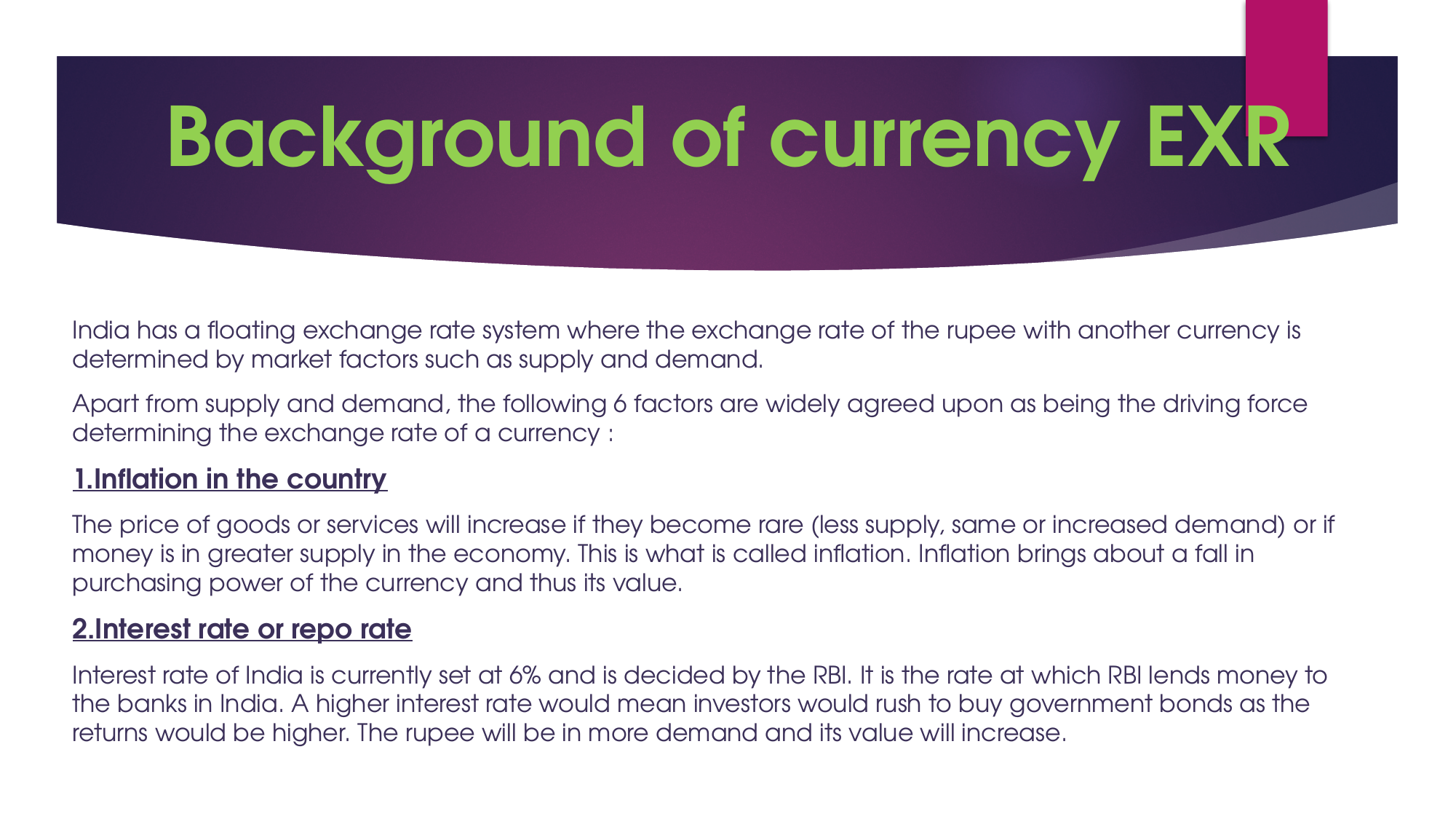

# Background of currency EXR
India has a floating exchange rate system where the exchange rate of the rupee with another currency is determined by market factors such as supply and demand.
Apart from supply and demand, the following 6 factors are widely agreed upon as being the driving force determining the exchange rate of a currency :
1.Inflation in the country
The price of goods or services will increase if they become rare (less supply, same or increased demand) or if money is in greater supply in the economy. This is what is called inflation. Inflation brings about a fall in purchasing power of the currency and thus its value.
2.Interest rate or repo rate
Interest rate of India is currently set at 6% and is decided by the RBI. It is the rate at which RBI lends money to the banks in India. A higher interest rate would mean investors would rush to buy government bonds as the returns would be higher. The rupee will be in more demand and its value will increase.